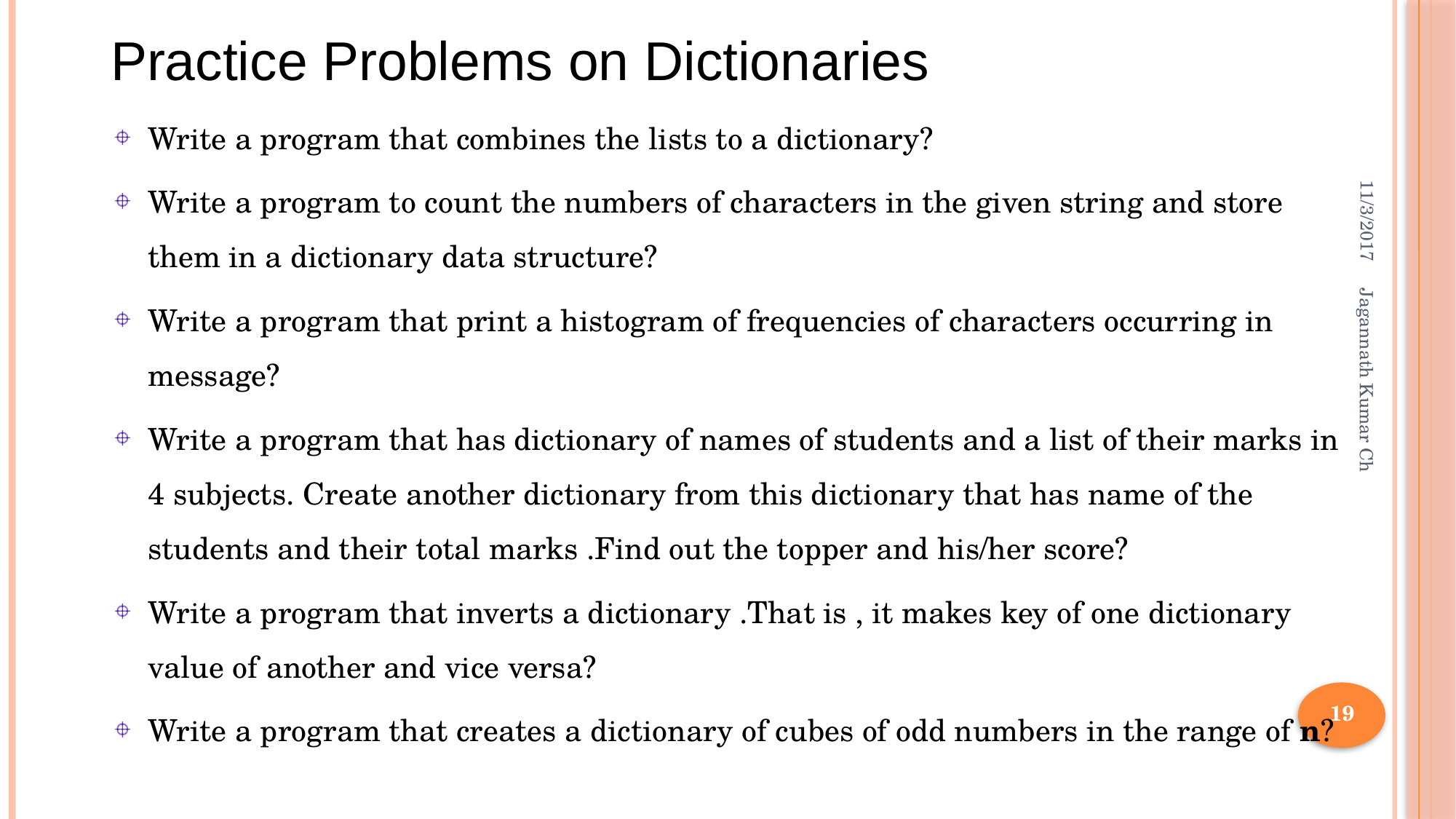

# Practice Problems on Dictionaries
Write a program that combines the lists to a dictionary?
Write a program to count the numbers of characters in the given string and store them in a dictionary data structure?
Write a program that print a histogram of frequencies of characters occurring in message?
Write a program that has dictionary of names of students and a list of their marks in 4 subjects. Create another dictionary from this dictionary that has name of the students and their total marks .Find out the topper and his/her score?
Write a program that inverts a dictionary .That is , it makes key of one dictionary value of another and vice versa?
Write a program that creates a dictionary of cubes of odd numbers in the range of n?

11/3/2017
Jagannath Kumar Ch
19